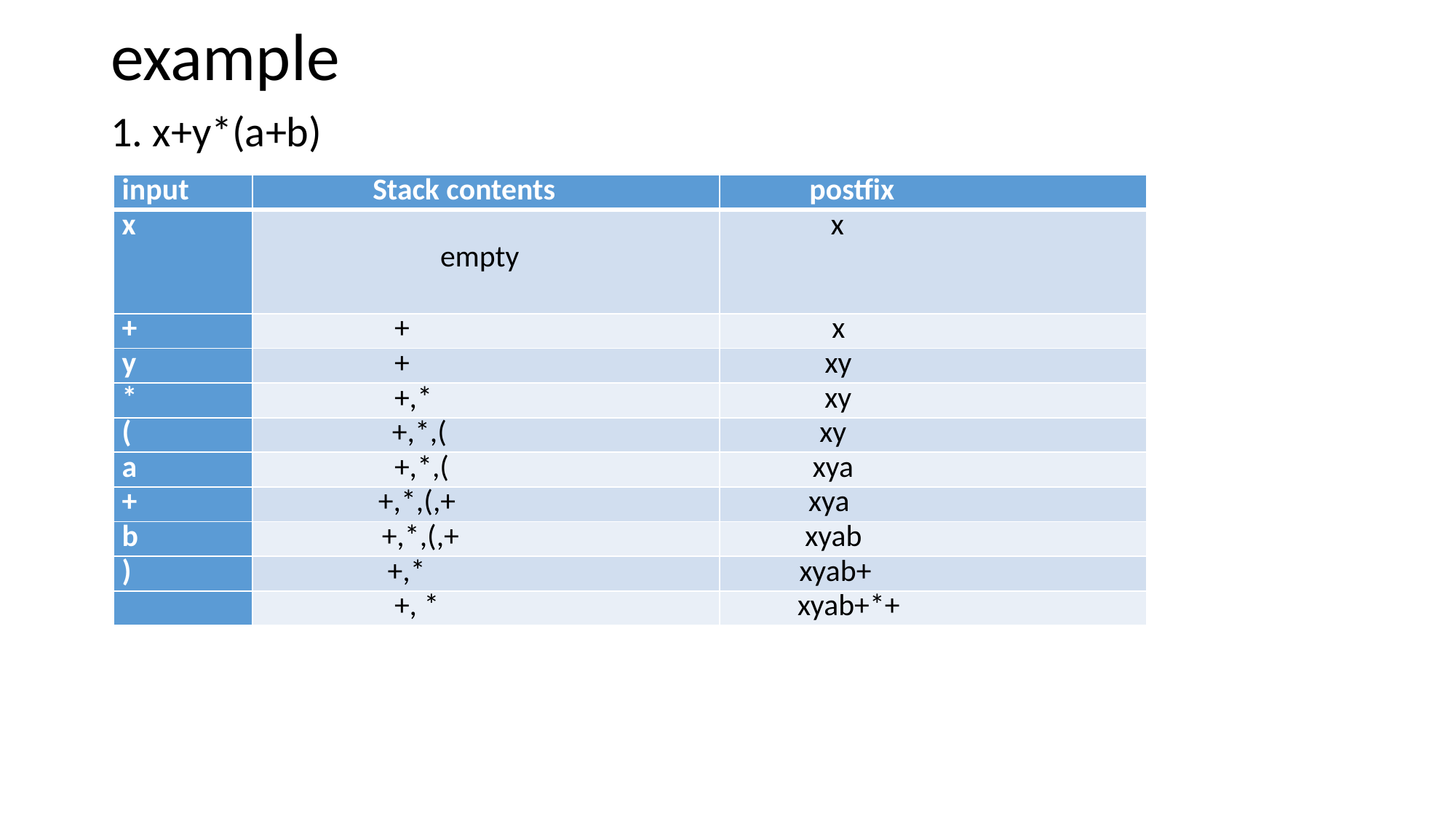

# example
1. x+y*(a+b)

| input | Stack contents | postfix |
| --- | --- | --- |
| x | empty | x |
| + | + | x |
| y | + | xy |
| \* | +,\* | xy |
| ( | +,\*,( | xy |
| a | +,\*,( | xya |
| + | +,\*,(,+ | xya |
| b | +,\*,(,+ | xyab |
| ) | +,\* | xyab+ |
|  | +, \* | xyab+\*+ |